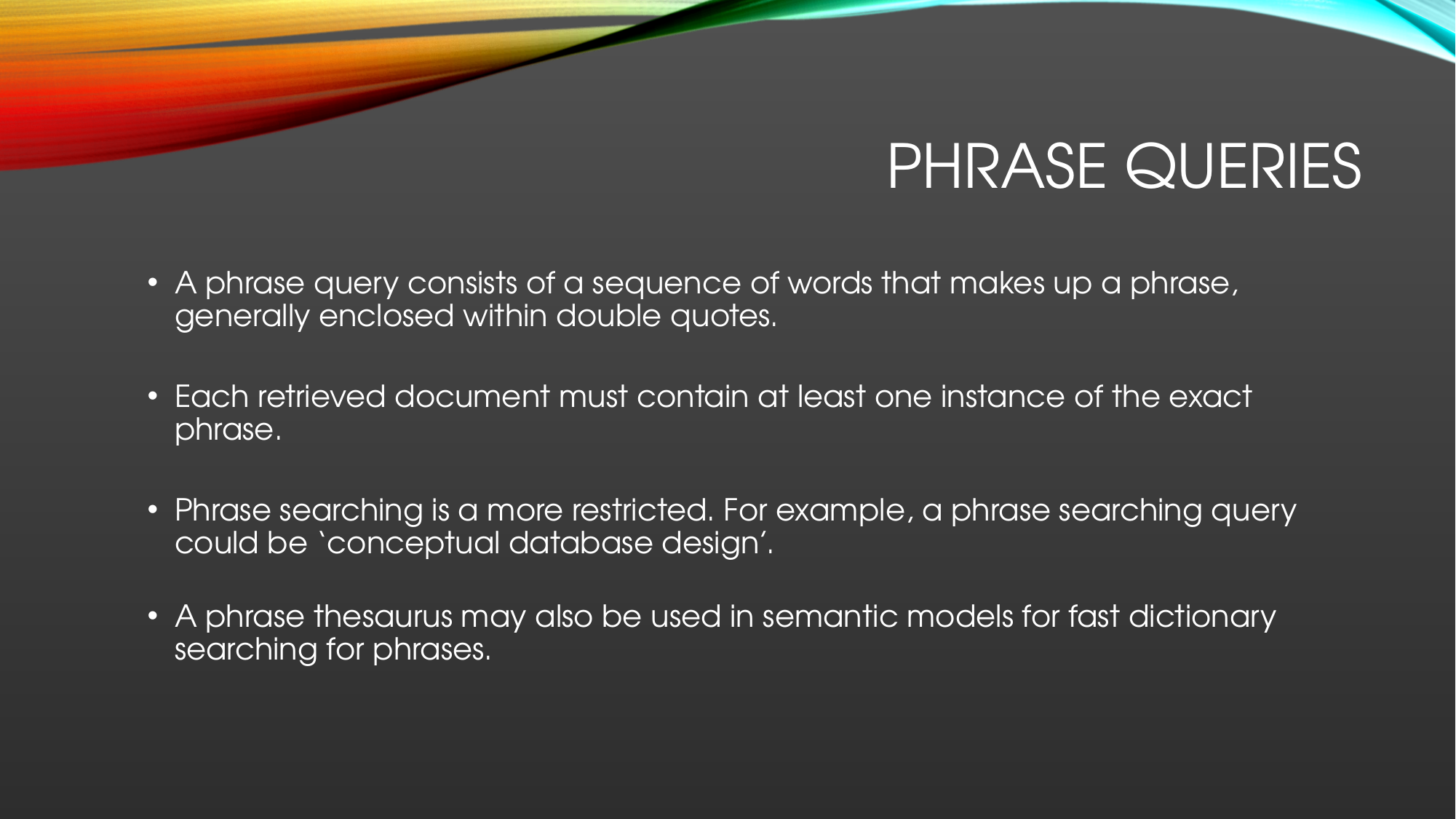

# Phrase Queries
A phrase query consists of a sequence of words that makes up a phrase, generally enclosed within double quotes.

Each retrieved document must contain at least one instance of the exact phrase.

Phrase searching is a more restricted. For example, a phrase searching query could be ‘conceptual database design’.
A phrase thesaurus may also be used in semantic models for fast dictionary searching for phrases.